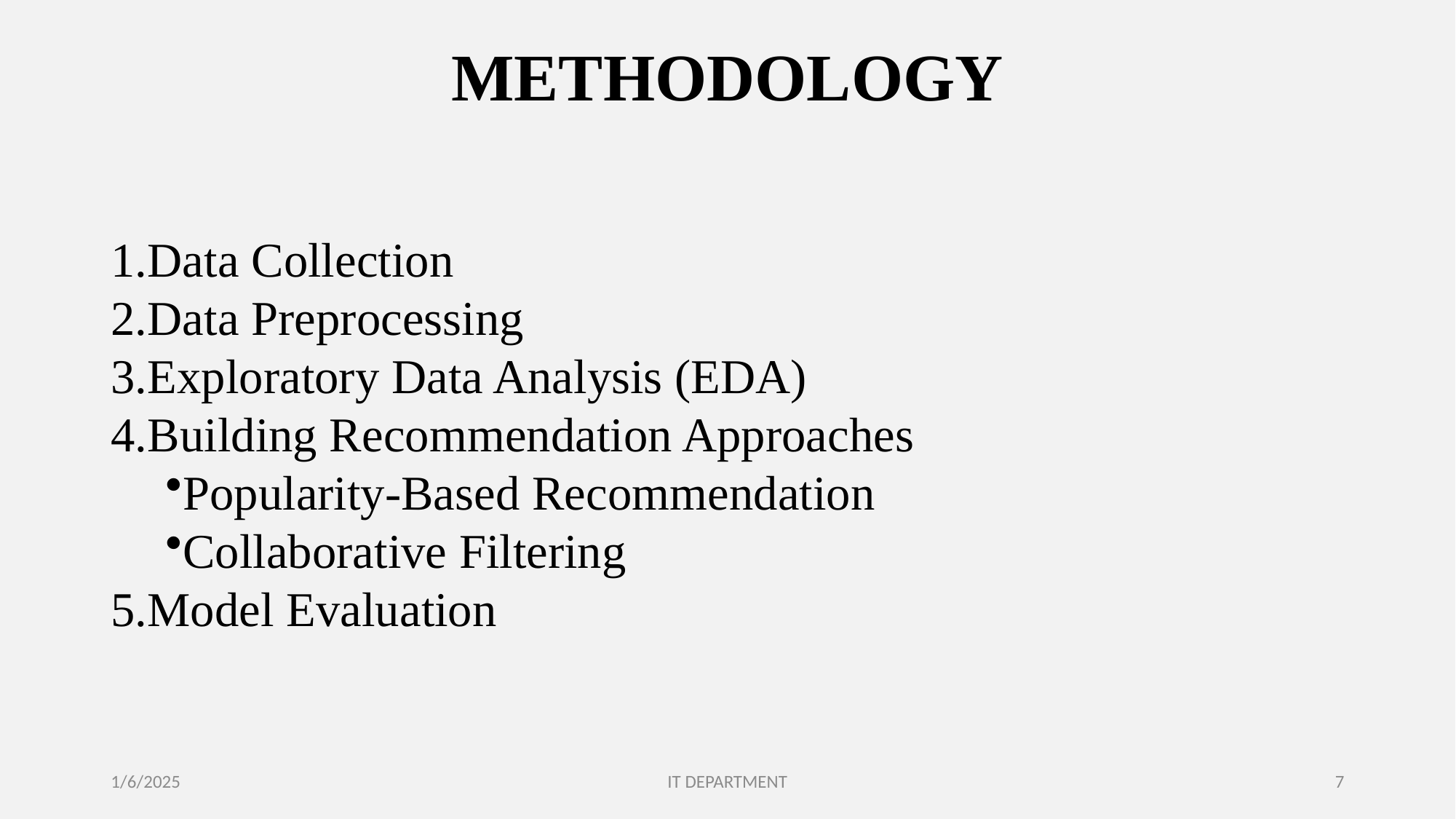

# METHODOLOGY

Data Collection
Data Preprocessing
Exploratory Data Analysis (EDA)
Building Recommendation Approaches
Popularity-Based Recommendation
Collaborative Filtering
Model Evaluation

1/6/2025
IT DEPARTMENT
7